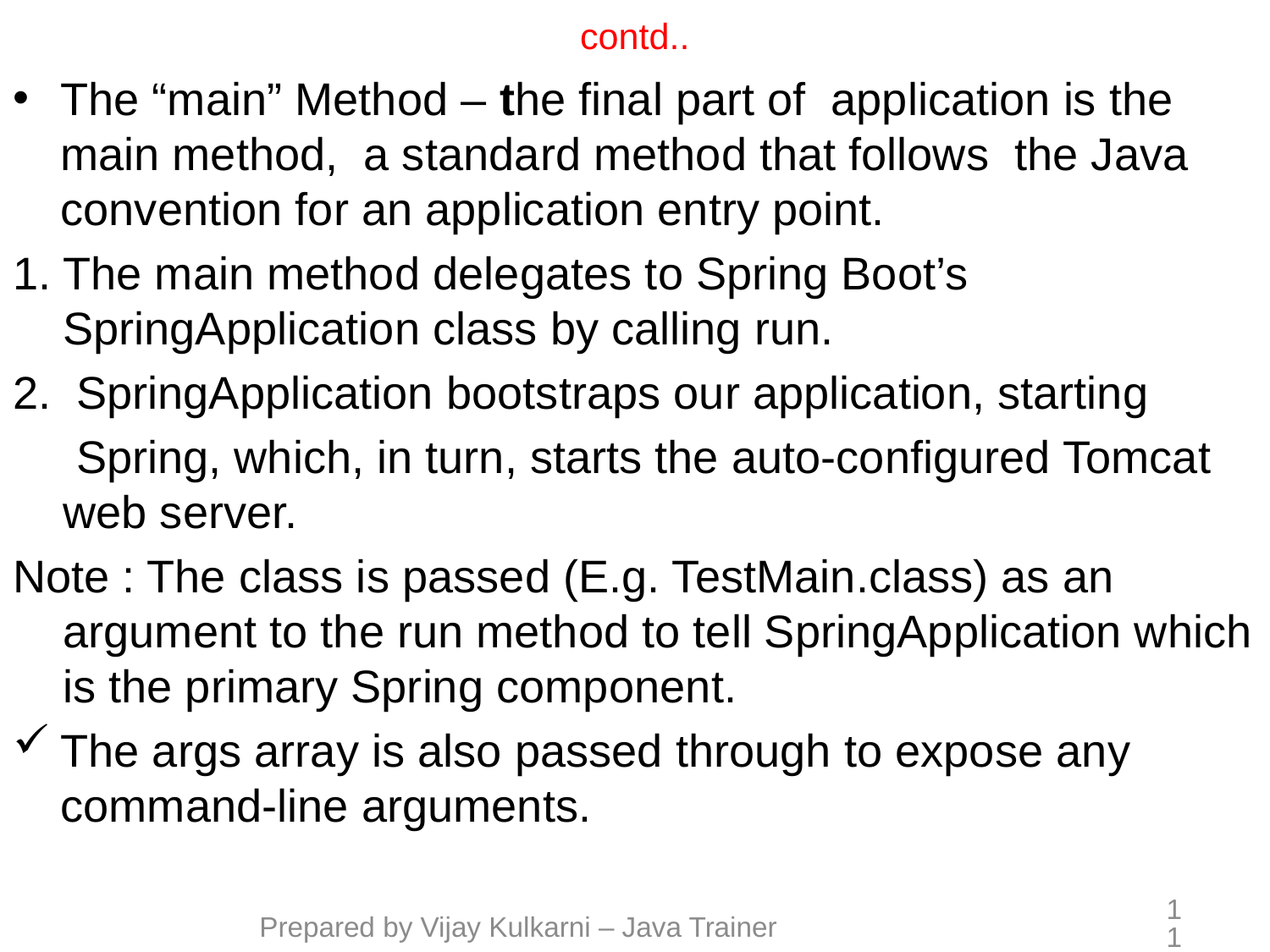

# contd..
The “main” Method – the final part of  application is the main method,  a standard method that follows  the Java convention for an application entry point.
The main method delegates to Spring Boot’s   SpringApplication class by calling run.
2.  SpringApplication bootstraps our application, starting
     Spring, which, in turn, starts the auto-configured Tomcat    web server.
Note : The class is passed (E.g. TestMain.class) as an argument to the run method to tell SpringApplication which is the primary Spring component.
The args array is also passed through to expose any command-line arguments.

119
Prepared by Vijay Kulkarni – Java Trainer